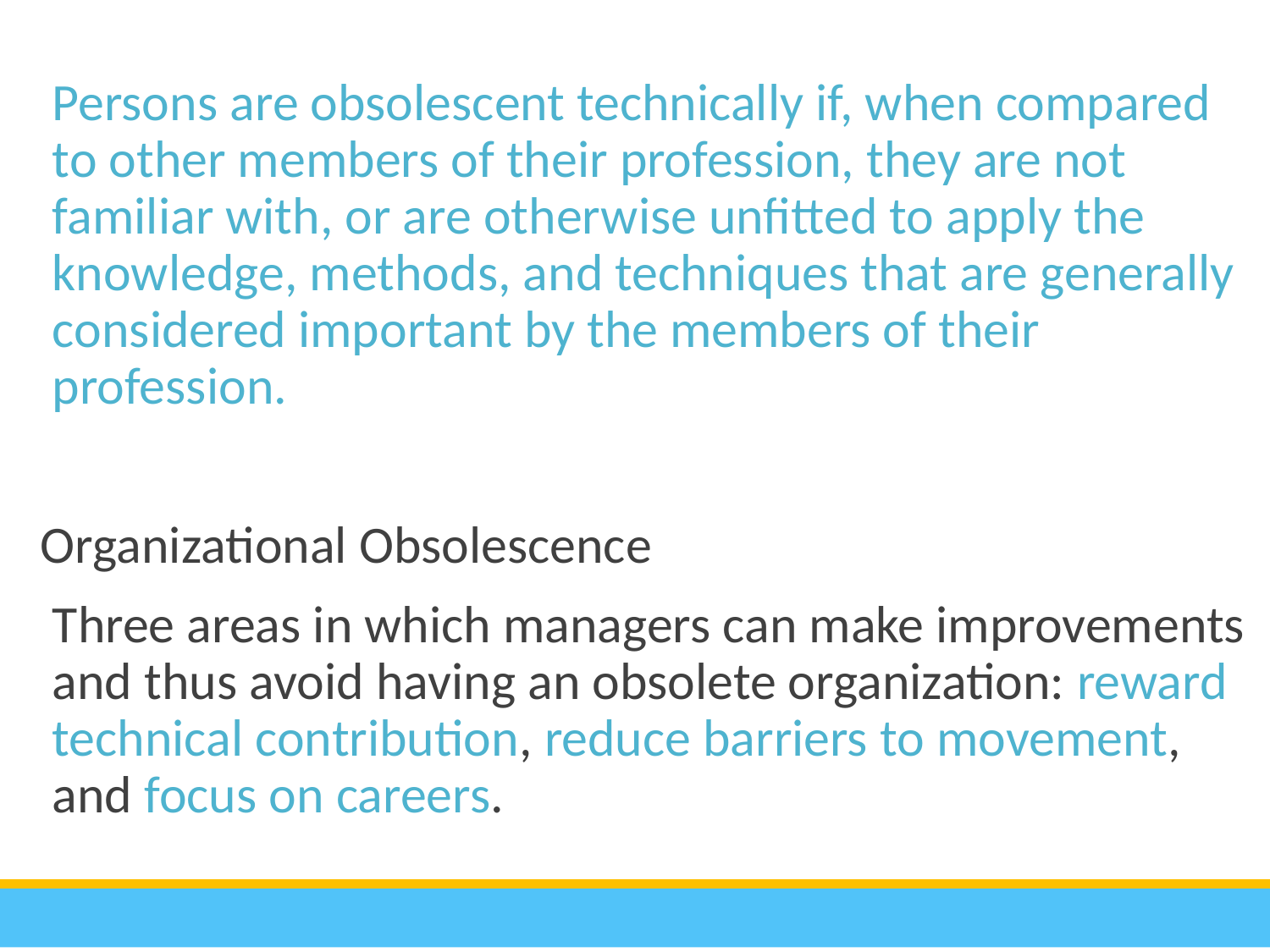

Persons are obsolescent technically if, when compared to other members of their profession, they are not familiar with, or are otherwise unfitted to apply the knowledge, methods, and techniques that are generally considered important by the members of their profession.

Organizational Obsolescence
Three areas in which managers can make improvements and thus avoid having an obsolete organization: reward technical contribution, reduce barriers to movement, and focus on careers.